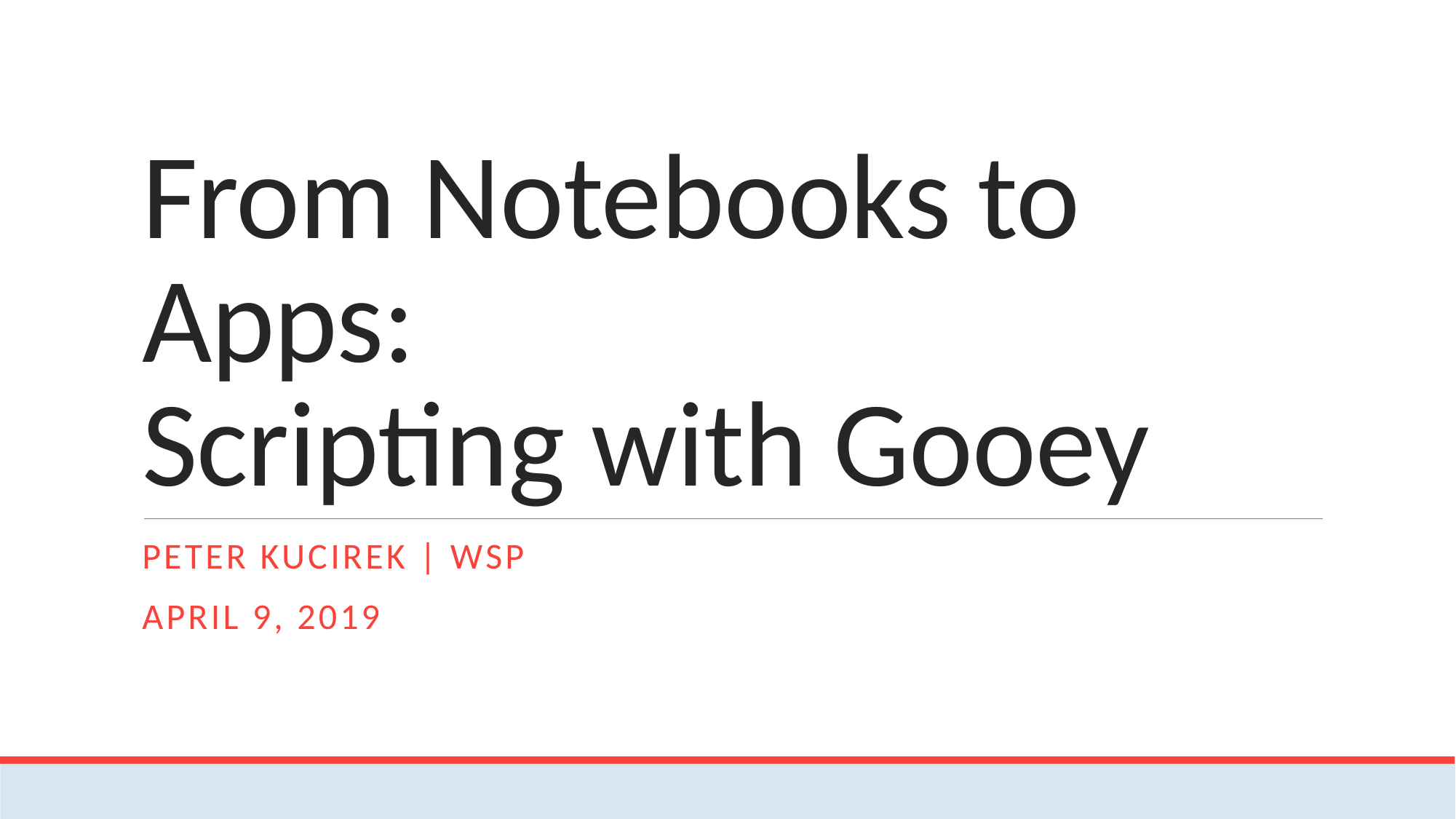

# From Notebooks to Apps: Scripting with Gooey
Peter Kucirek | WSP
April 9, 2019